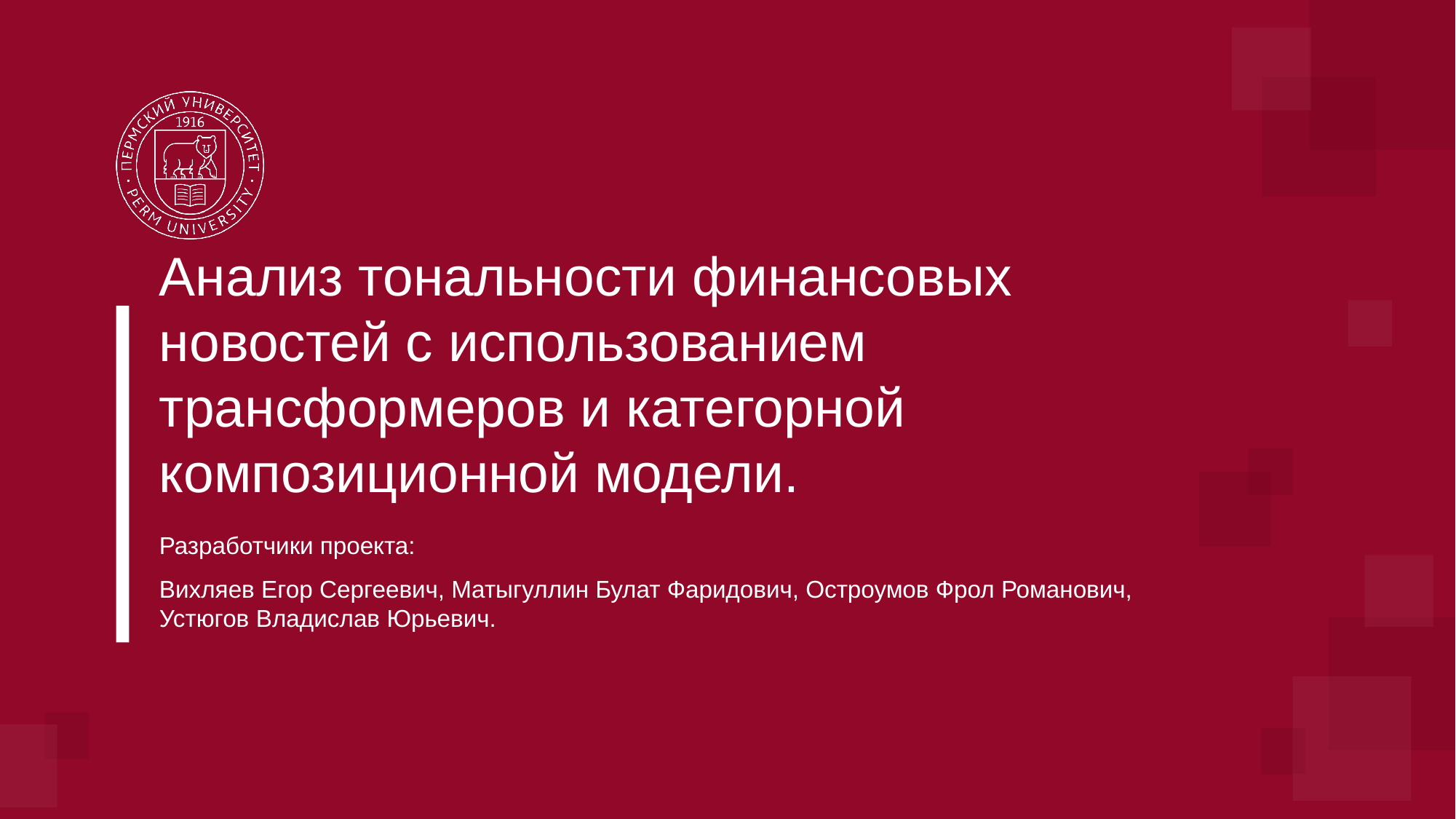

# Анализ тональности финансовых новостей с использованием трансформеров и категорной композиционной модели.
Разработчики проекта:
Вихляев Егор Сергеевич, Матыгуллин Булат Фаридович, Остроумов Фрол Романович, Устюгов Владислав Юрьевич.